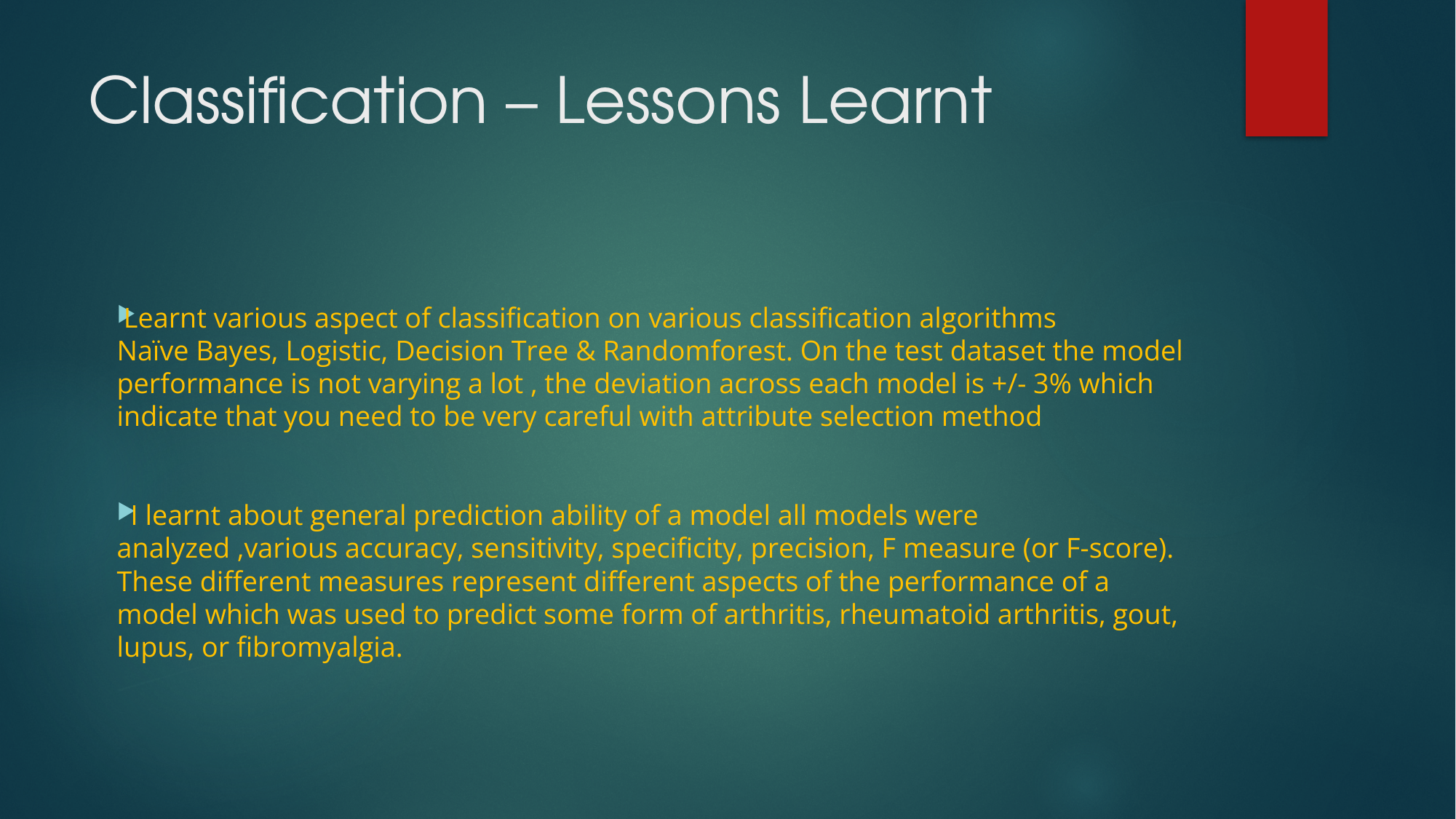

# Classification – Lessons Learnt

Learnt various aspect of classification on various classification algorithms
Naïve Bayes, Logistic, Decision Tree & Randomforest. On the test dataset the model performance is not varying a lot , the deviation across each model is +/- 3% which indicate that you need to be very careful with attribute selection method

 I learnt about general prediction ability of a model all models were analyzed ,various accuracy, sensitivity, specificity, precision, F measure (or F-score). These different measures represent different aspects of the performance of a model which was used to predict some form of arthritis, rheumatoid arthritis, gout, lupus, or fibromyalgia.